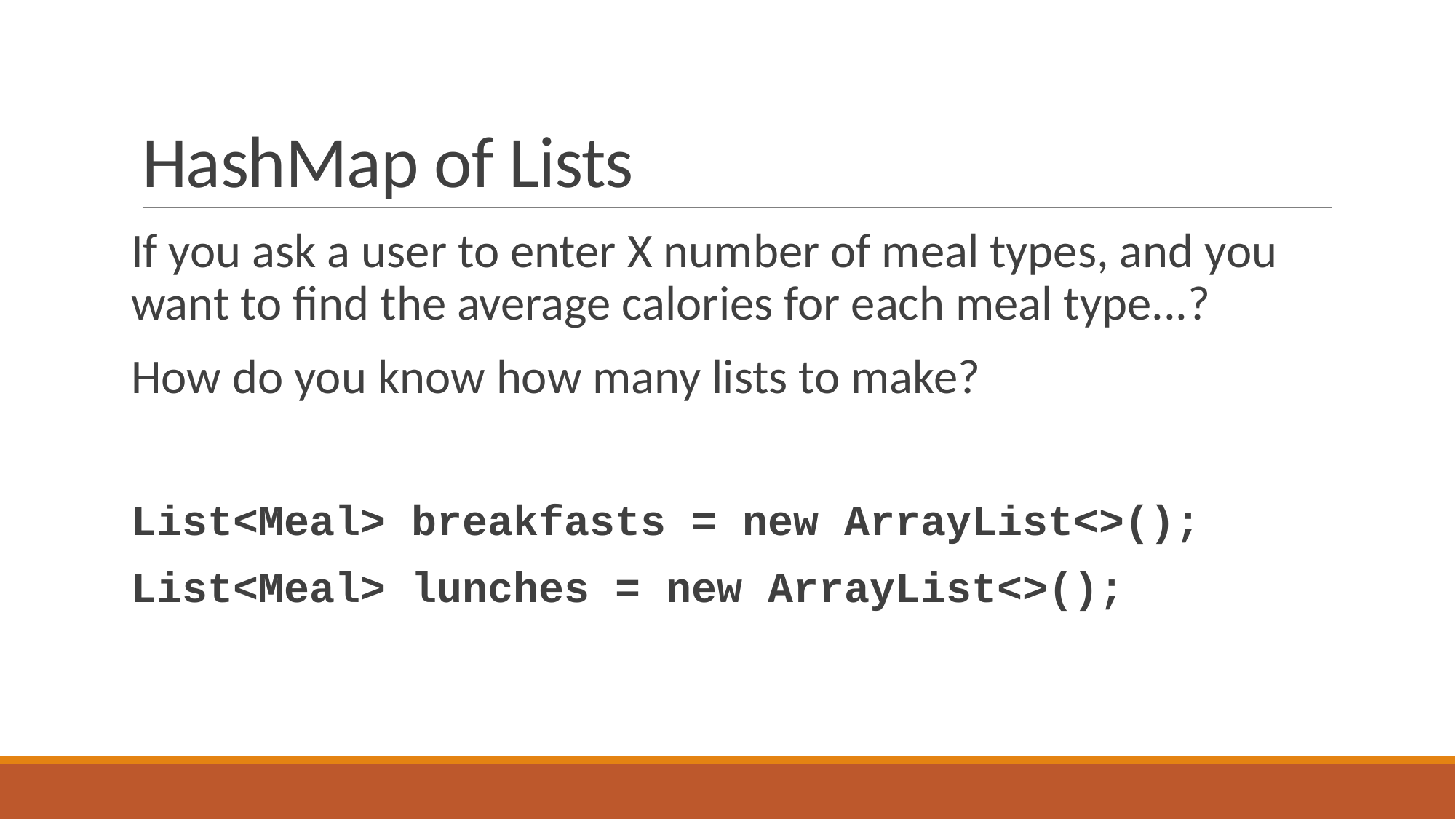

# HashMap of Lists
If you ask a user to enter X number of meal types, and you want to find the average calories for each meal type...?
How do you know how many lists to make?

List<Meal> breakfasts = new ArrayList<>();
List<Meal> lunches = new ArrayList<>();